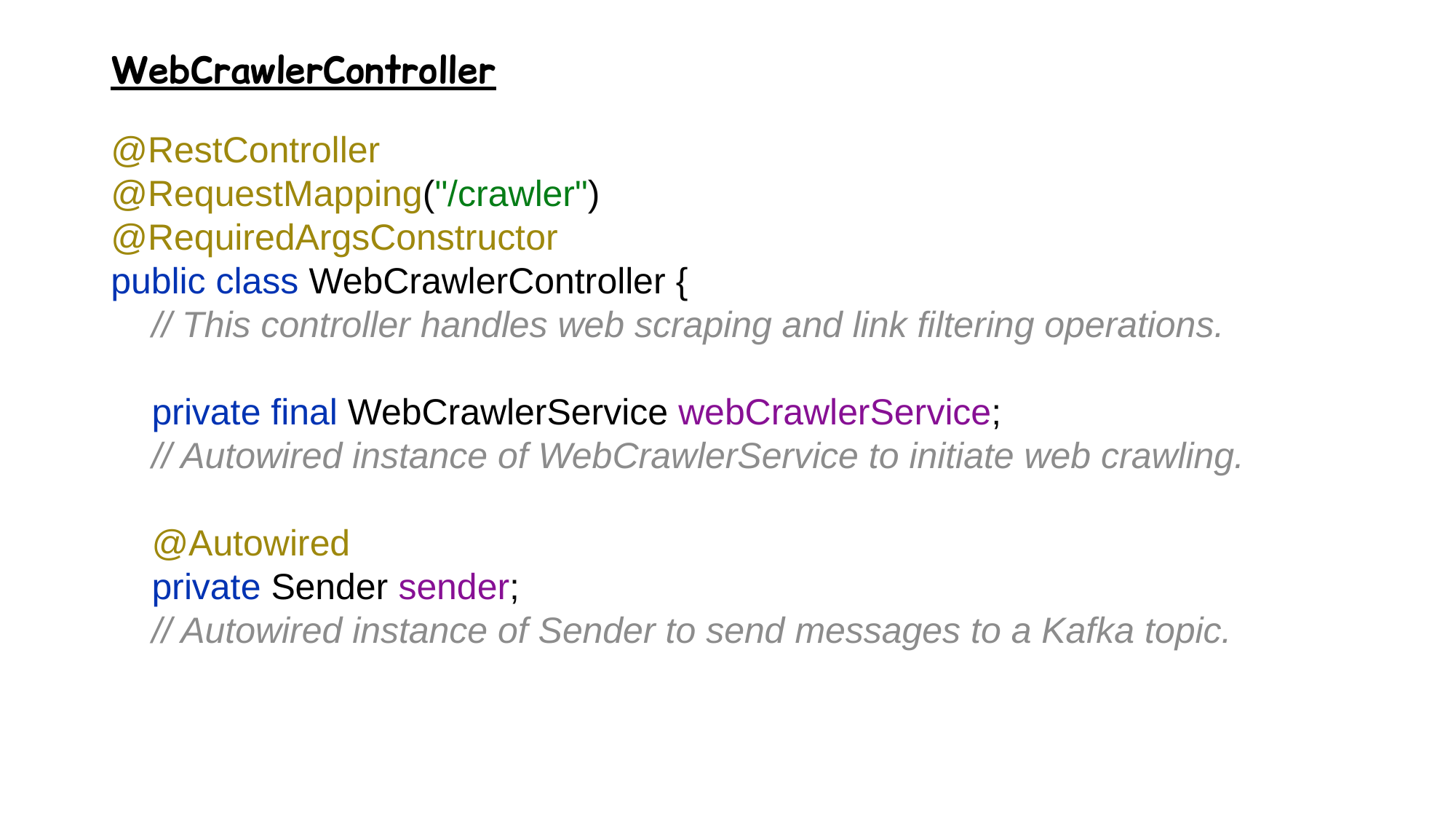

# WebCrawlerController
@RestController
@RequestMapping("/crawler")
@RequiredArgsConstructor
public class WebCrawlerController {
    // This controller handles web scraping and link filtering operations.
    private final WebCrawlerService webCrawlerService;
    // Autowired instance of WebCrawlerService to initiate web crawling.
    @Autowired
    private Sender sender;
    // Autowired instance of Sender to send messages to a Kafka topic.